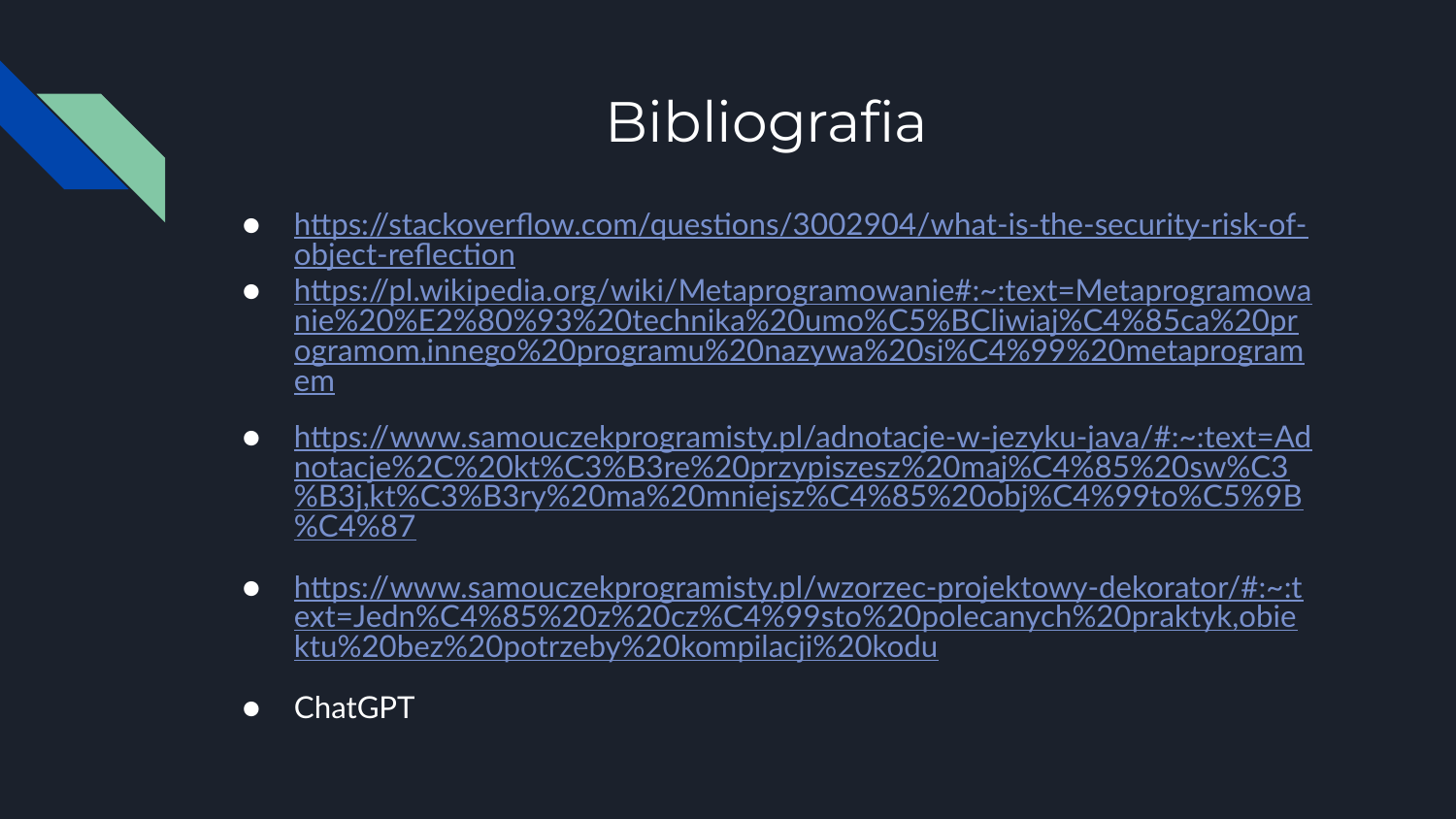

# Bibliografia
https://stackoverflow.com/questions/3002904/what-is-the-security-risk-of-object-reflection
https://pl.wikipedia.org/wiki/Metaprogramowanie#:~:text=Metaprogramowanie%20%E2%80%93%20technika%20umo%C5%BCliwiaj%C4%85ca%20programom,innego%20programu%20nazywa%20si%C4%99%20metaprogramem
https://www.samouczekprogramisty.pl/adnotacje-w-jezyku-java/#:~:text=Adnotacje%2C%20kt%C3%B3re%20przypiszesz%20maj%C4%85%20sw%C3%B3j,kt%C3%B3ry%20ma%20mniejsz%C4%85%20obj%C4%99to%C5%9B%C4%87
https://www.samouczekprogramisty.pl/wzorzec-projektowy-dekorator/#:~:text=Jedn%C4%85%20z%20cz%C4%99sto%20polecanych%20praktyk,obiektu%20bez%20potrzeby%20kompilacji%20kodu
ChatGPT